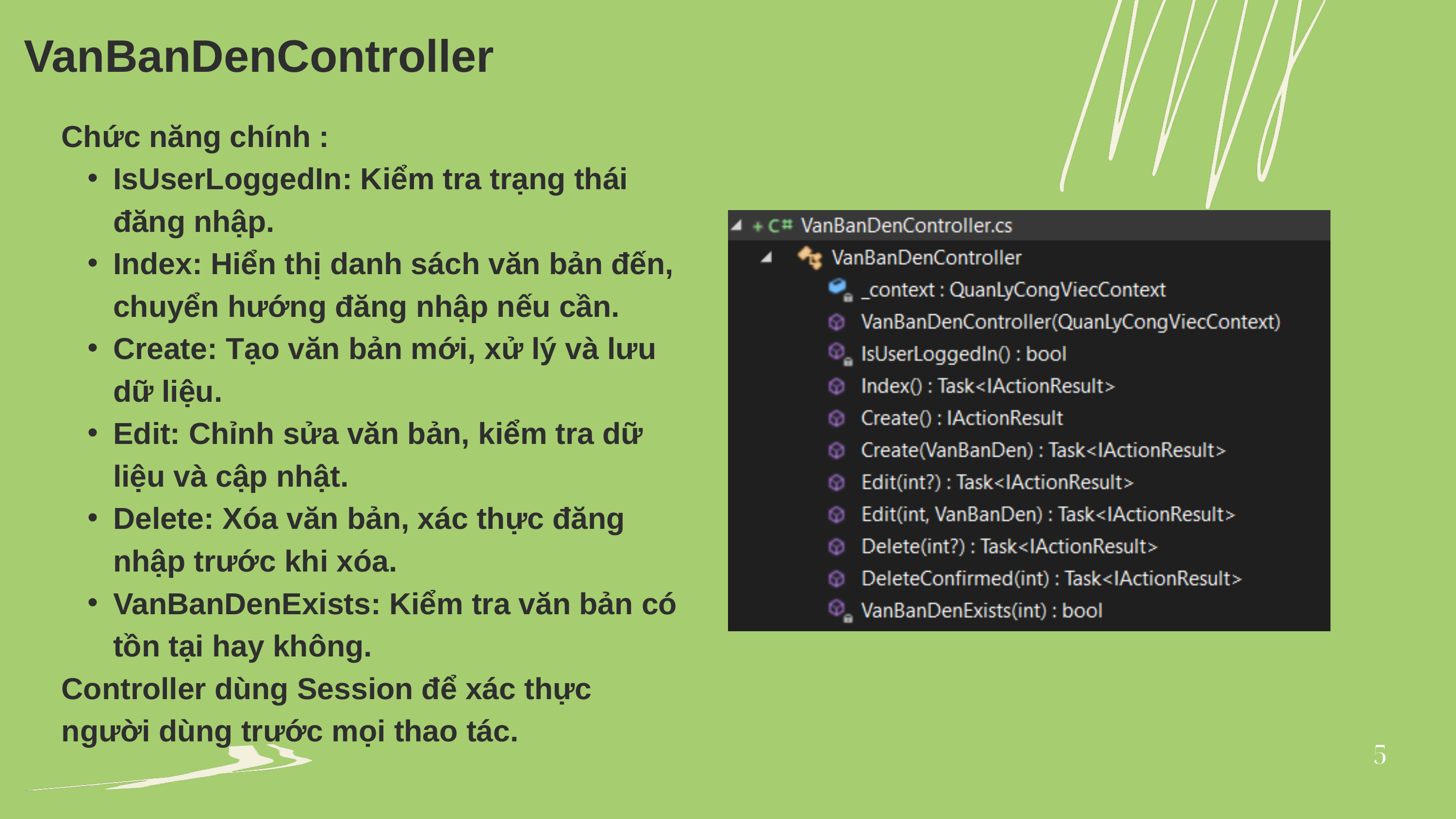

VanBanDenController
Chức năng chính :
IsUserLoggedIn: Kiểm tra trạng thái đăng nhập.
Index: Hiển thị danh sách văn bản đến, chuyển hướng đăng nhập nếu cần.
Create: Tạo văn bản mới, xử lý và lưu dữ liệu.
Edit: Chỉnh sửa văn bản, kiểm tra dữ liệu và cập nhật.
Delete: Xóa văn bản, xác thực đăng nhập trước khi xóa.
VanBanDenExists: Kiểm tra văn bản có tồn tại hay không.
Controller dùng Session để xác thực người dùng trước mọi thao tác.

5